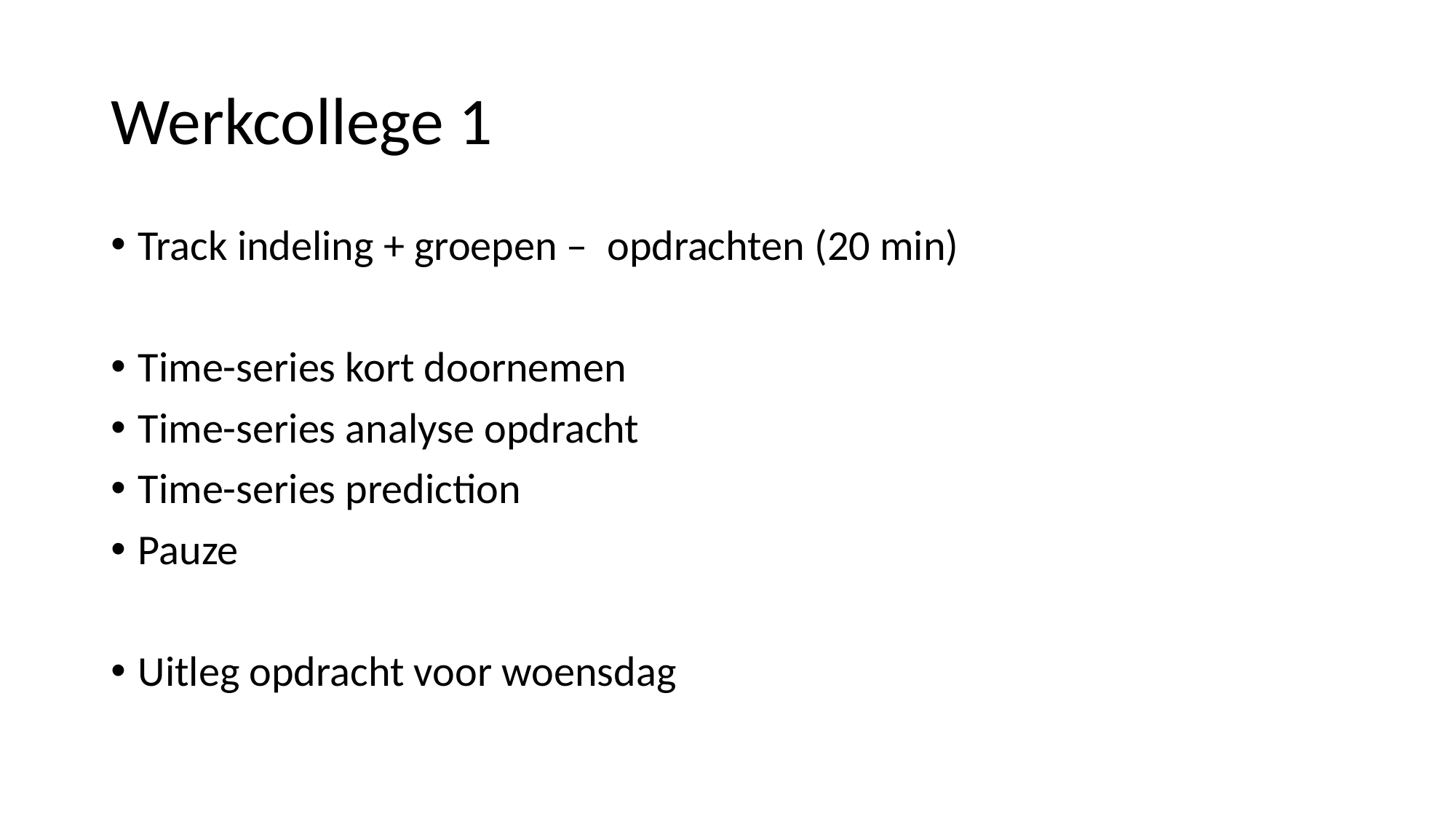

# Werkcollege 1
Track indeling + groepen –  opdrachten (20 min)

Time-series kort doornemen
Time-series analyse opdracht
Time-series prediction
Pauze

Uitleg opdracht voor woensdag